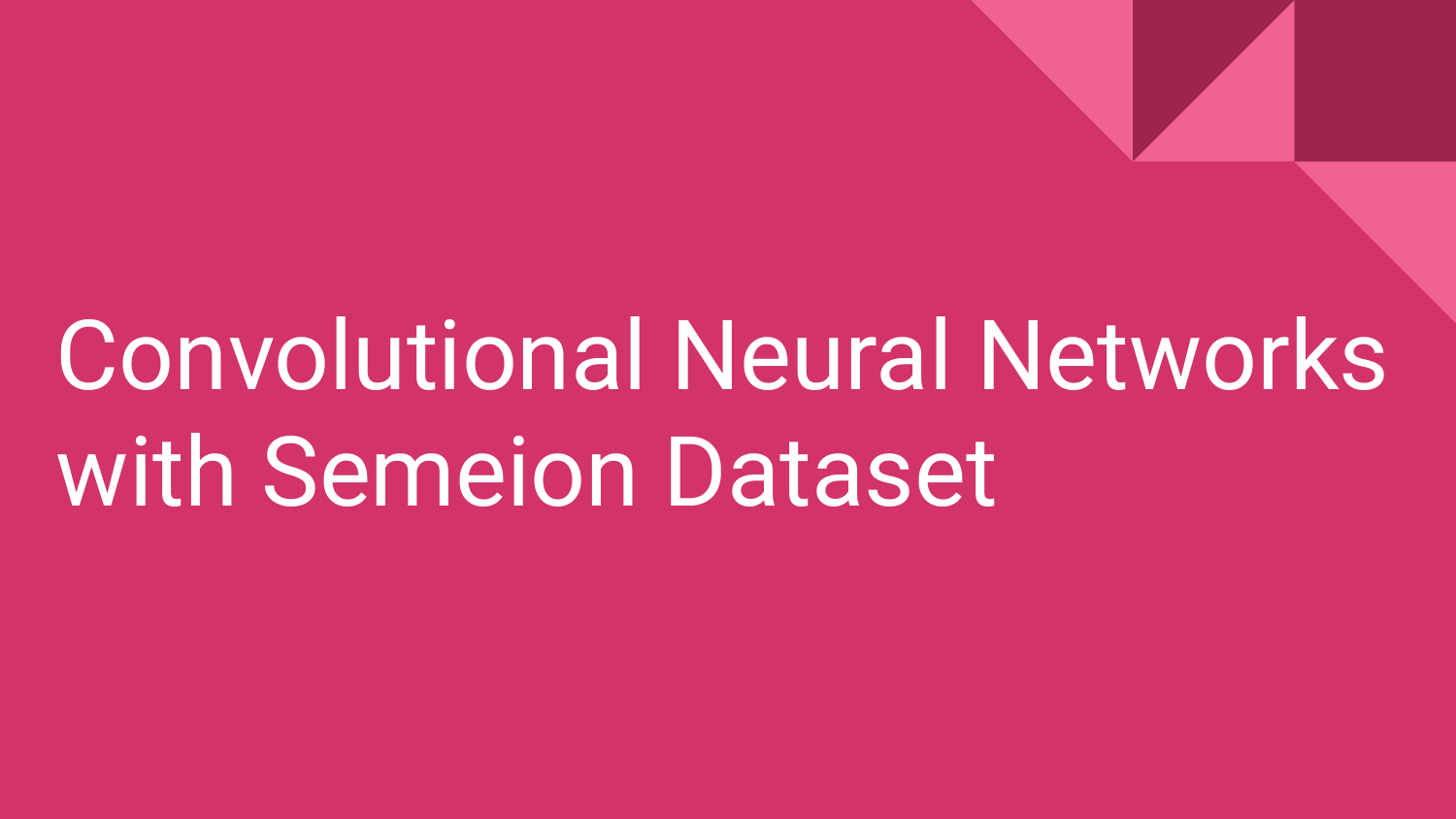

# Convolutional Neural Networks with Semeion Dataset